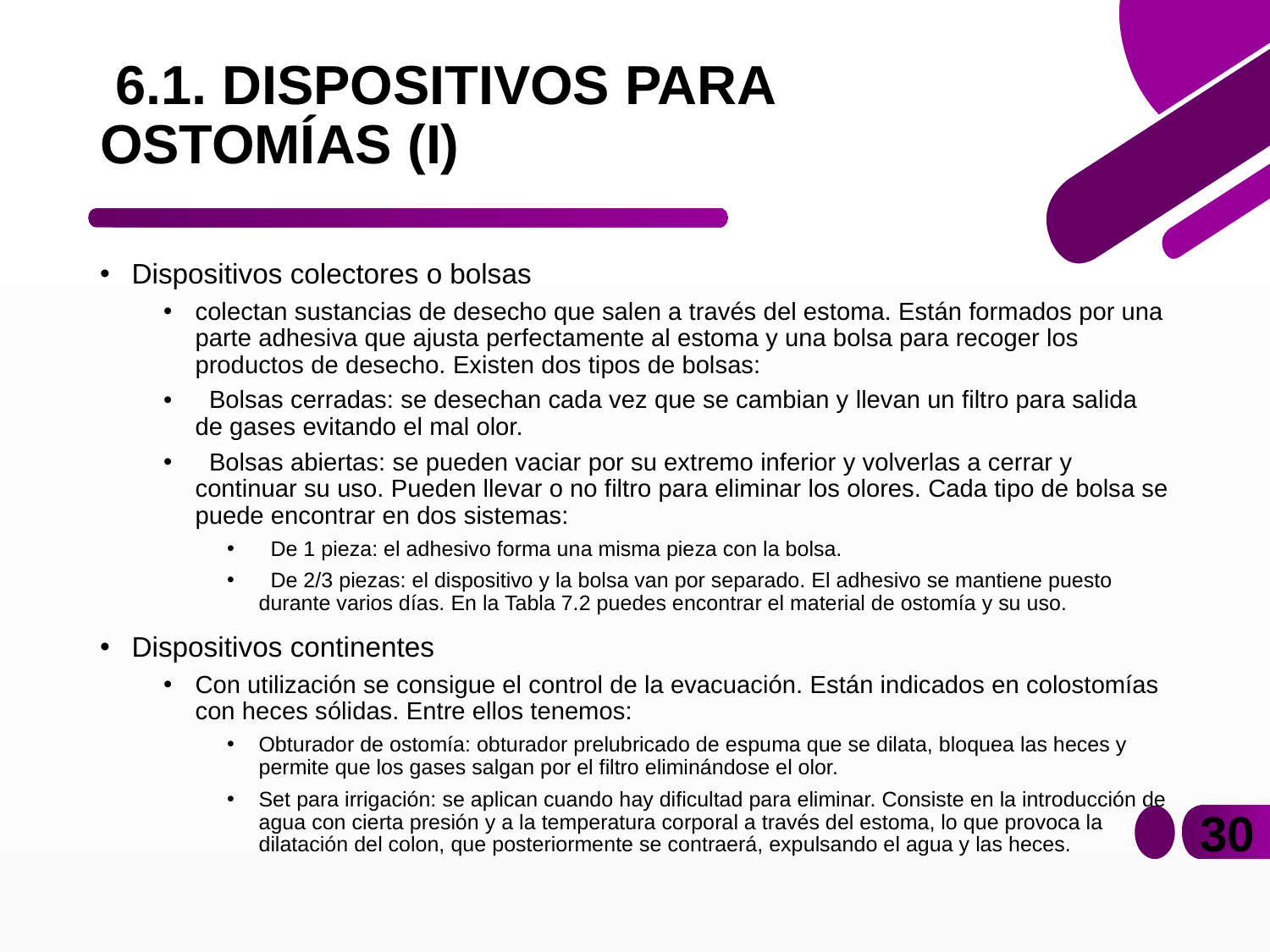

# 6.1. DISPOSITIVOS PARA OSTOMÍAS (I)
Dispositivos colectores o bolsas
colectan sustancias de desecho que salen a través del estoma. Están formados por una parte adhesiva que ajusta perfectamente al estoma y una bolsa para recoger los productos de desecho. Existen dos tipos de bolsas:
  Bolsas cerradas: se desechan cada vez que se cambian y llevan un filtro para salida de gases evitando el mal olor.
  Bolsas abiertas: se pueden vaciar por su extremo inferior y volverlas a cerrar y continuar su uso. Pueden llevar o no filtro para eliminar los olores. Cada tipo de bolsa se puede encontrar en dos sistemas:
  De 1 pieza: el adhesivo forma una misma pieza con la bolsa.
  De 2/3 piezas: el dispositivo y la bolsa van por separado. El adhesivo se mantiene puesto durante varios días. En la Tabla 7.2 puedes encontrar el material de ostomía y su uso.
Dispositivos continentes
Con utilización se consigue el control de la evacuación. Están indicados en colostomías con heces sólidas. Entre ellos tenemos:
Obturador de ostomía: obturador prelubricado de espuma que se dilata, bloquea las heces y permite que los gases salgan por el filtro eliminándose el olor.
Set para irrigación: se aplican cuando hay dificultad para eliminar. Consiste en la introducción de agua con cierta presión y a la temperatura corporal a través del estoma, lo que provoca la dilatación del colon, que posteriormente se contraerá, expulsando el agua y las heces.
30